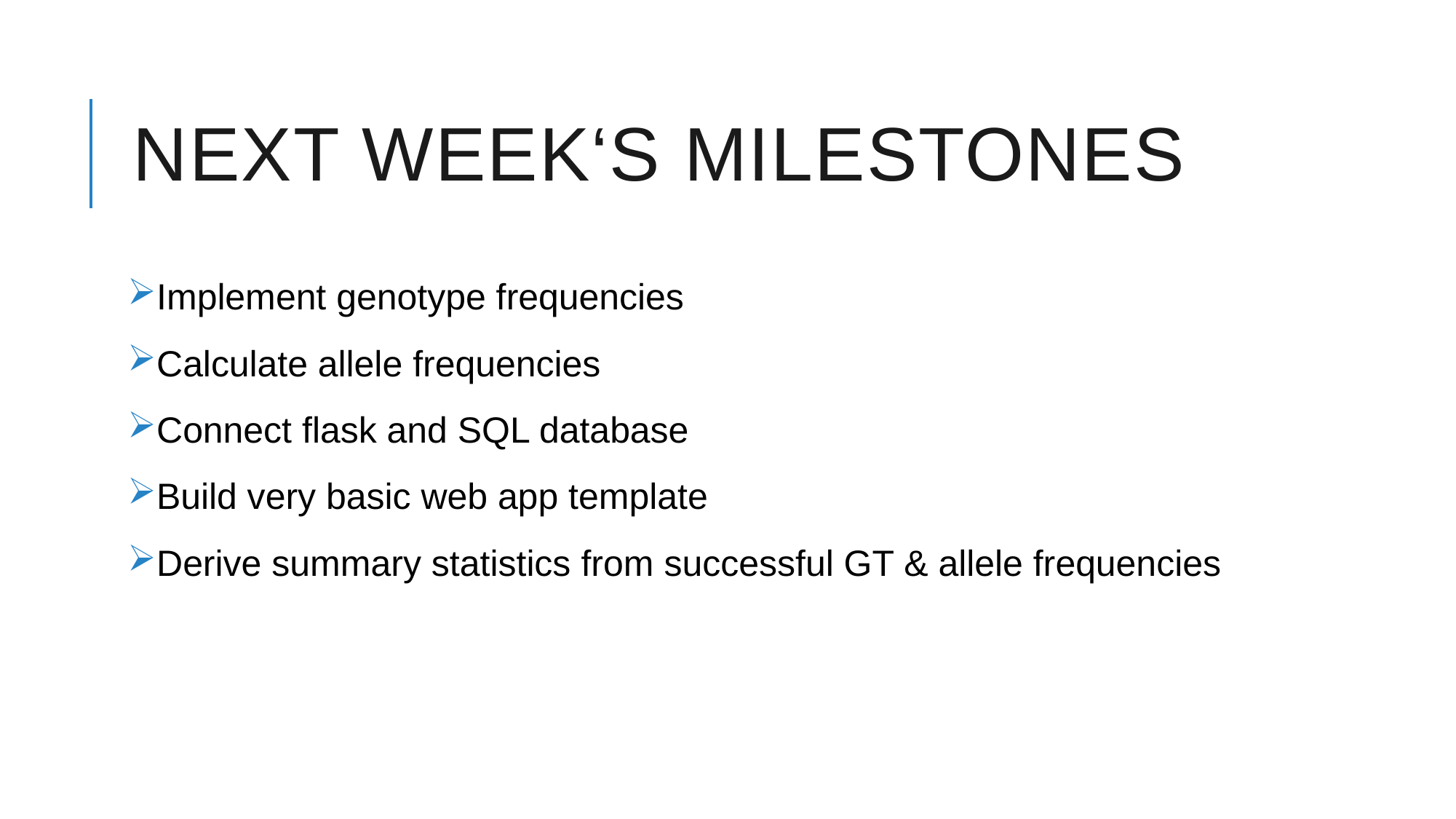

# Next week‘s milestones
Implement genotype frequencies
Calculate allele frequencies
Connect flask and SQL database
Build very basic web app template
Derive summary statistics from successful GT & allele frequencies